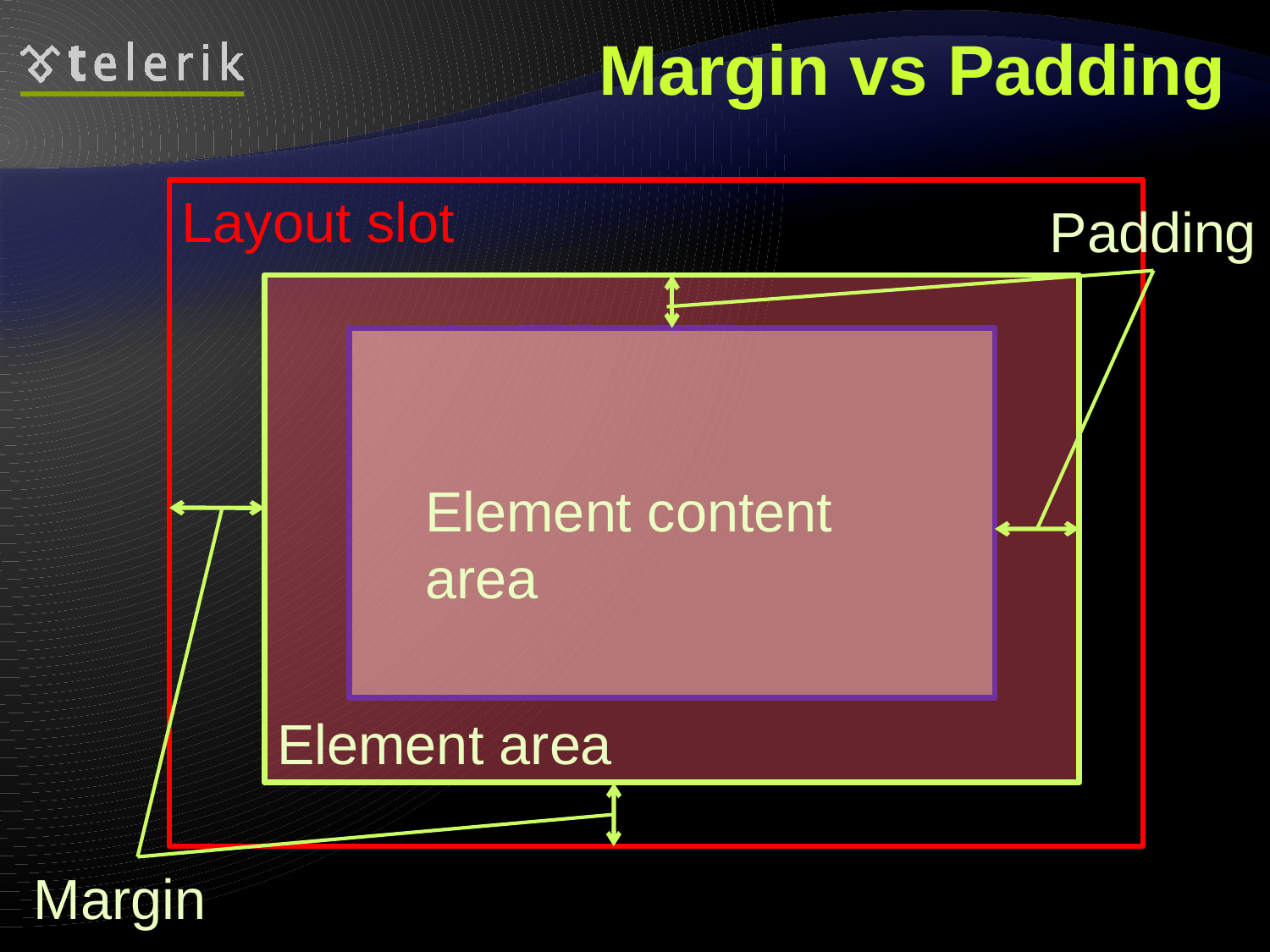

# Margin vs Padding

Layout slot
Padding

Element content area
Element area
Margin